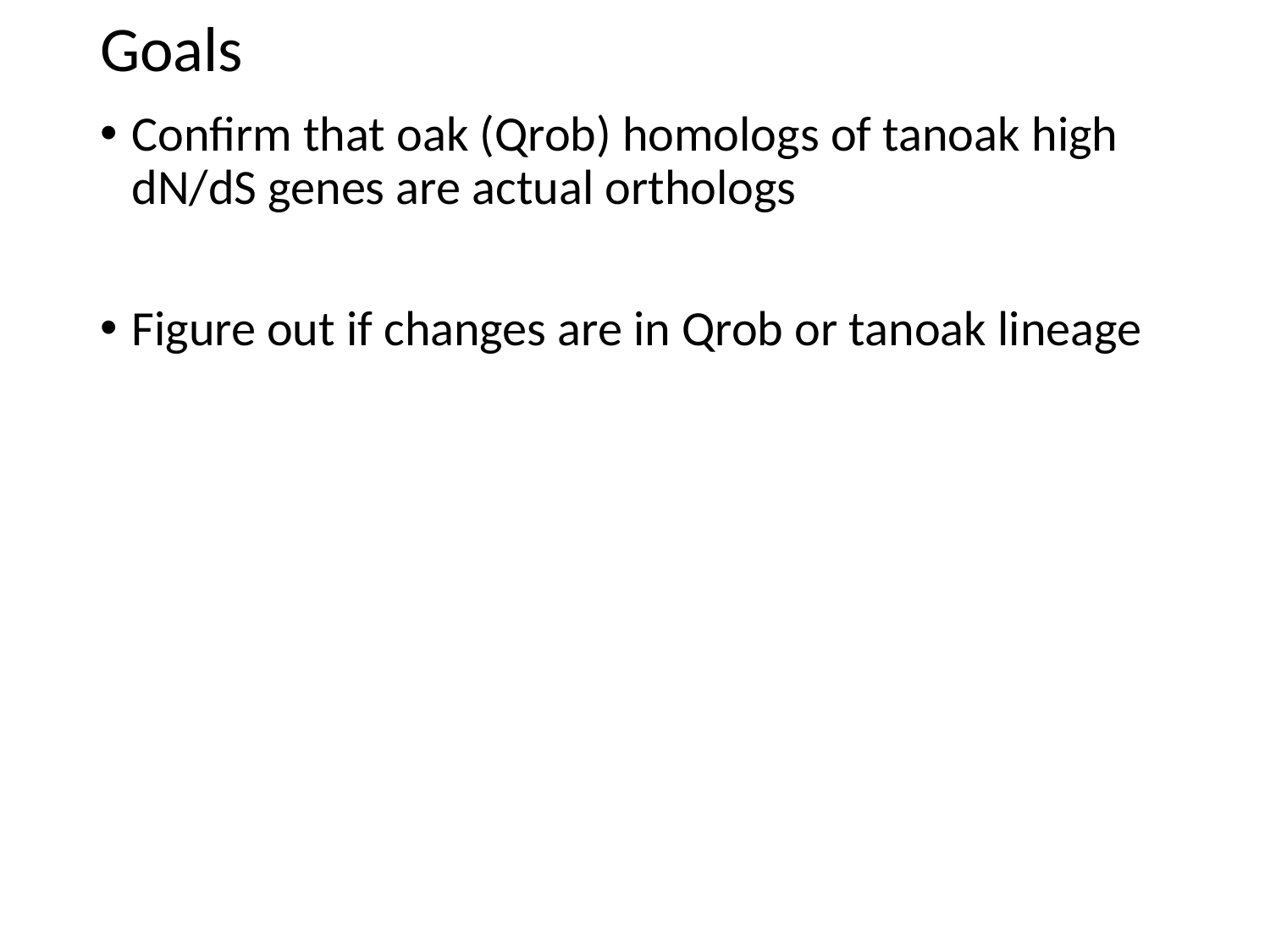

# Goals
Confirm that oak (Qrob) homologs of tanoak high dN/dS genes are actual orthologs

Figure out if changes are in Qrob or tanoak lineage